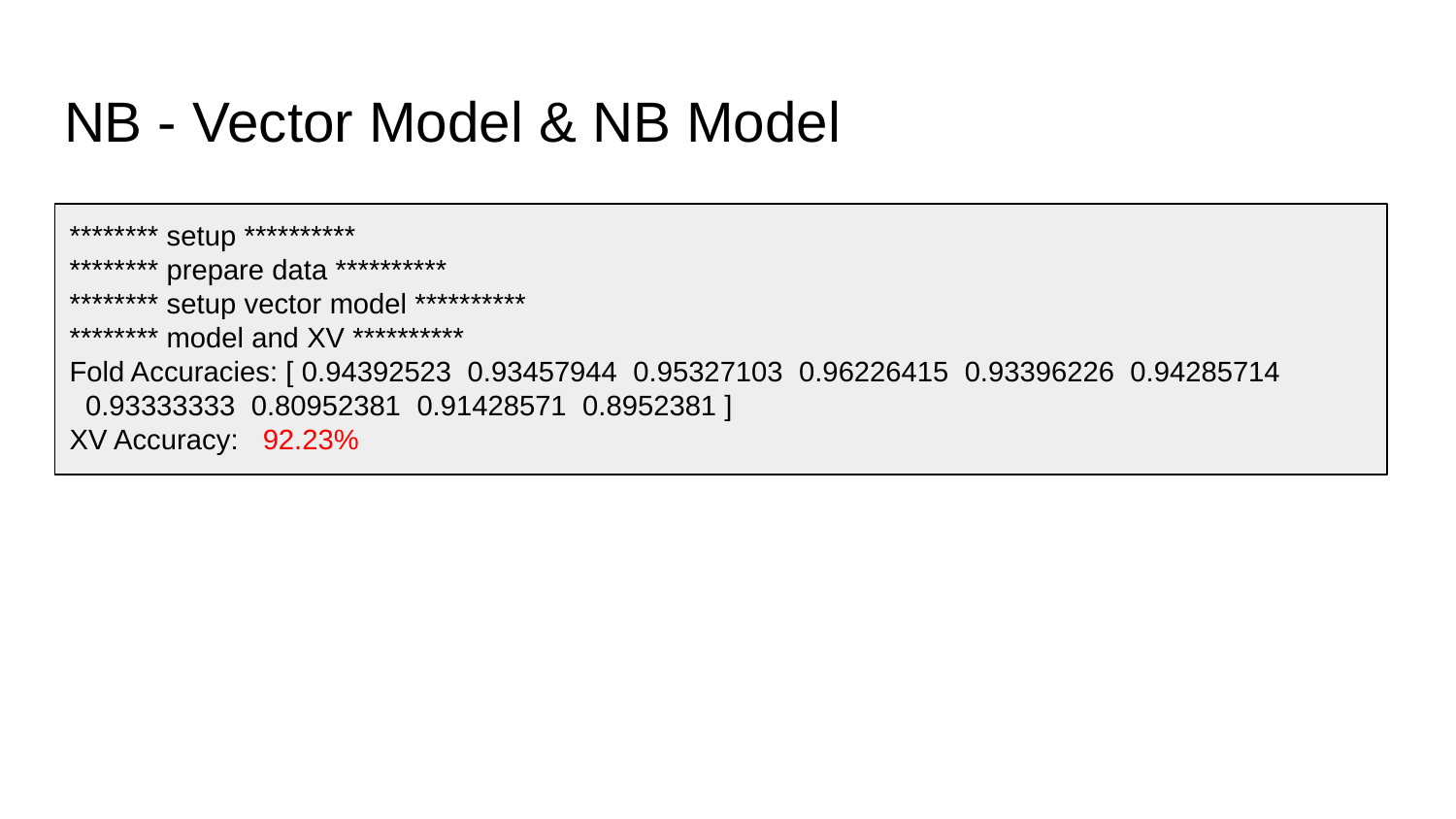

# NB - Vector Model & NB Model
******** setup **********
******** prepare data **********
******** setup vector model **********
******** model and XV **********
Fold Accuracies: [ 0.94392523  0.93457944  0.95327103  0.96226415  0.93396226  0.94285714
  0.93333333  0.80952381  0.91428571  0.8952381 ]
XV Accuracy:   92.23%